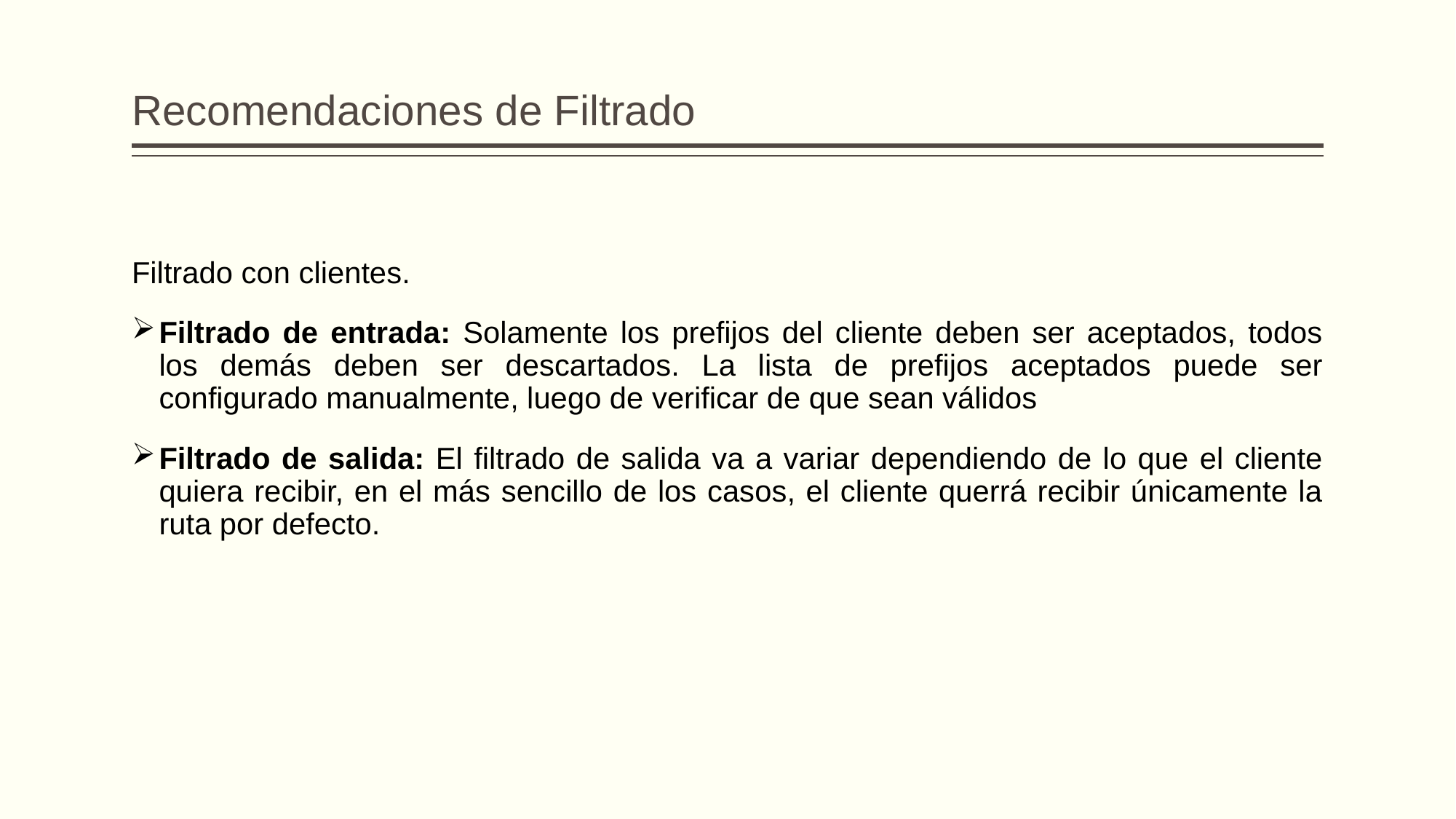

# Recomendaciones de Filtrado
Filtrado con clientes.
Filtrado de entrada: Solamente los prefijos del cliente deben ser aceptados, todos los demás deben ser descartados. La lista de prefijos aceptados puede ser configurado manualmente, luego de verificar de que sean válidos
Filtrado de salida: El filtrado de salida va a variar dependiendo de lo que el cliente quiera recibir, en el más sencillo de los casos, el cliente querrá recibir únicamente la ruta por defecto.